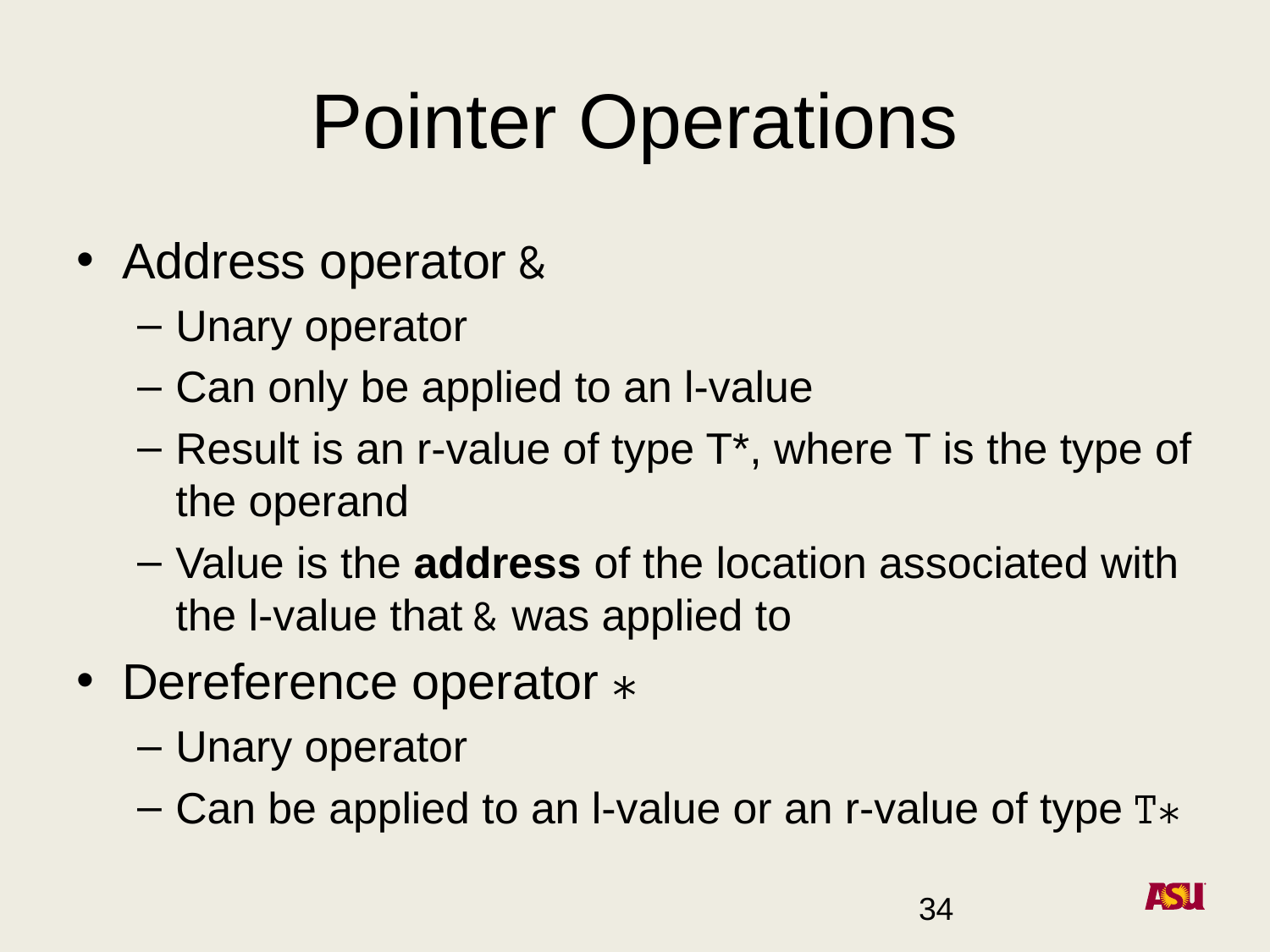

# Pointer Operations
Address operator &
Unary operator
Can only be applied to an l-value
Result is an r-value of type T*, where T is the type of the operand
Value is the address of the location associated with the l-value that & was applied to
Dereference operator *
Unary operator
Can be applied to an l-value or an r-value of type T*
34